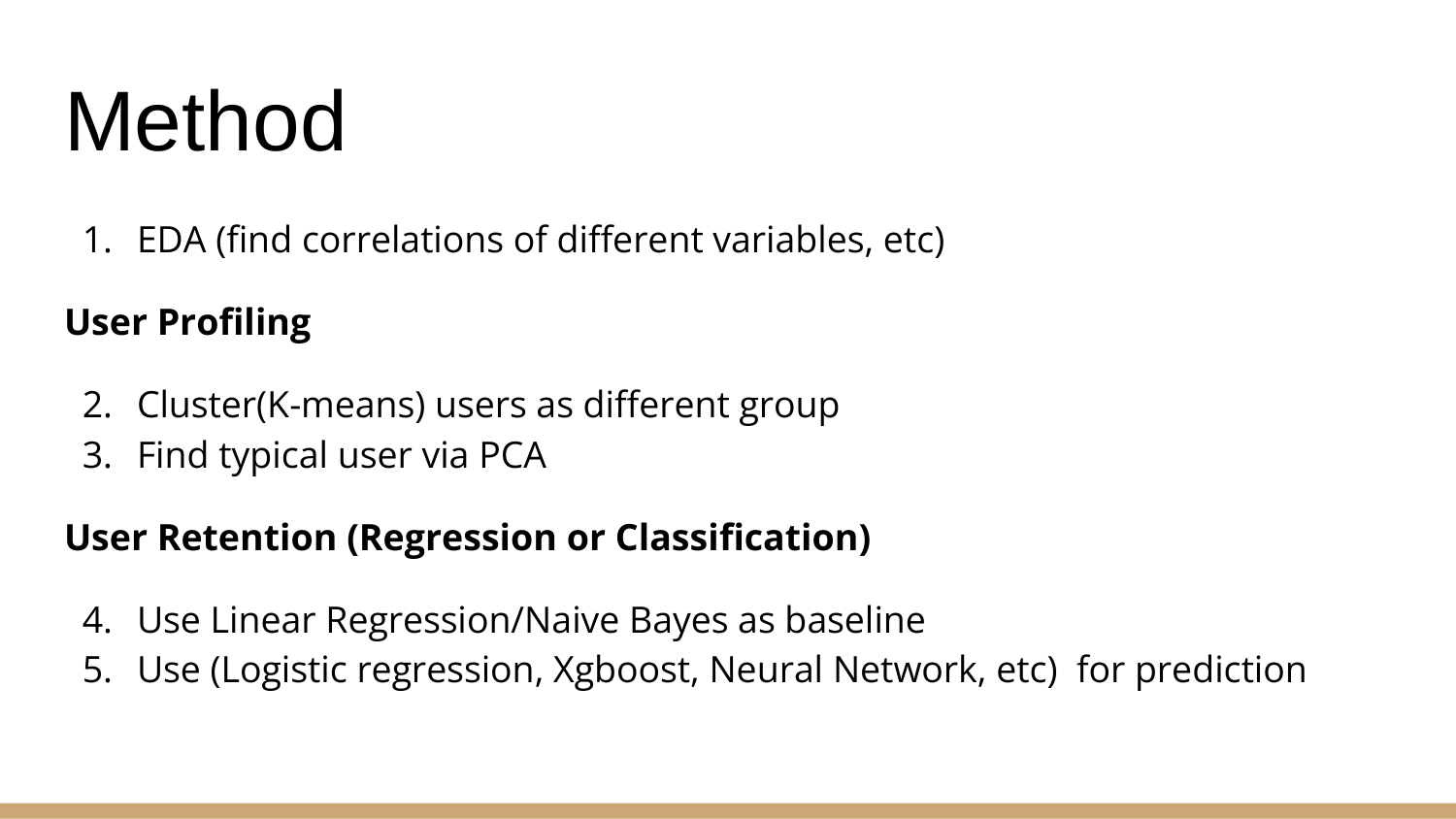

# Method
EDA (find correlations of different variables, etc)
User Profiling
Cluster(K-means) users as different group
Find typical user via PCA
User Retention (Regression or Classification)
Use Linear Regression/Naive Bayes as baseline
Use (Logistic regression, Xgboost, Neural Network, etc)  for prediction